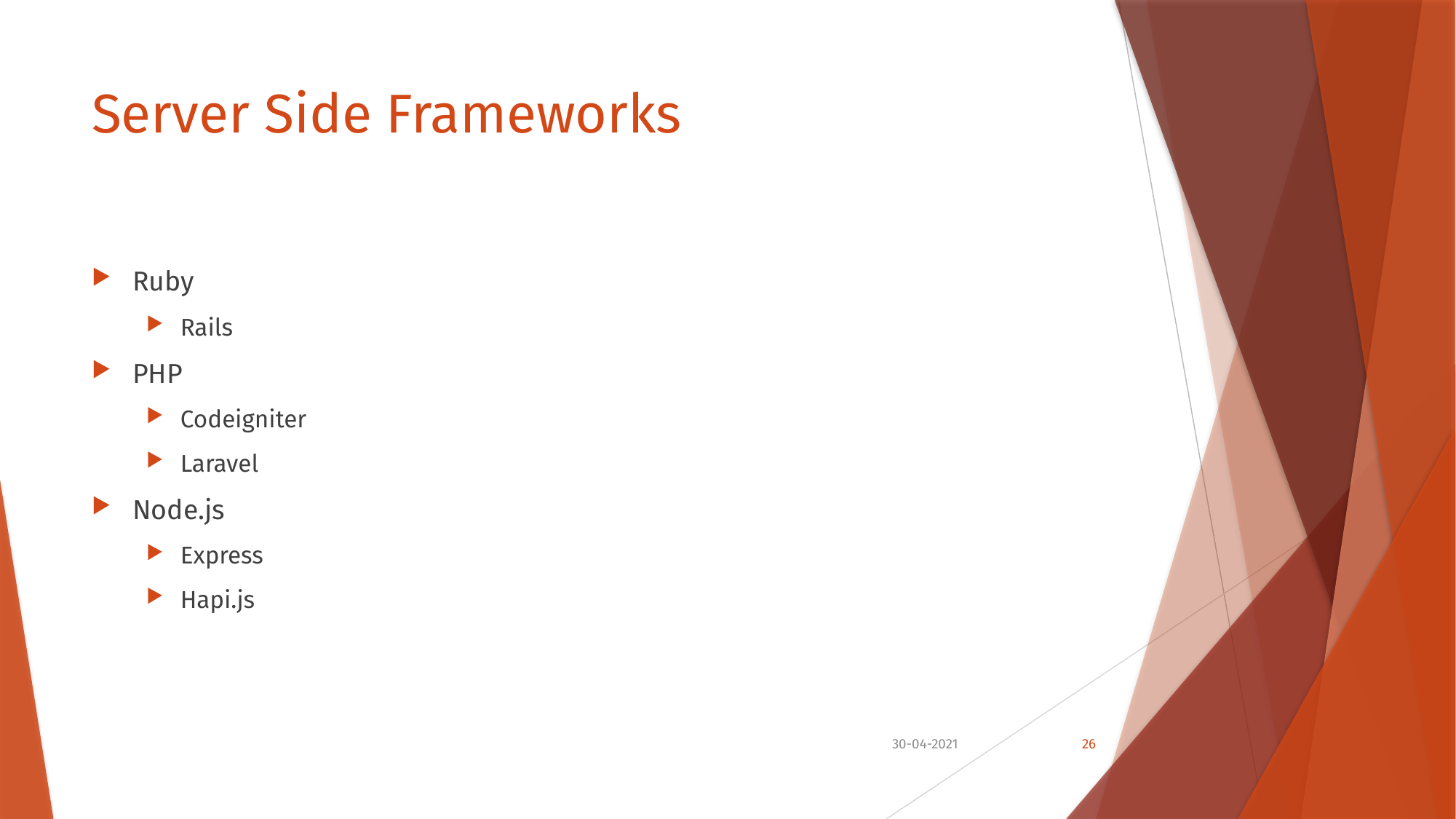

# Server Side Frameworks
Ruby
Rails
PHP
Codeigniter
Laravel
Node.js
Express
Hapi.js
30-04-2021
26